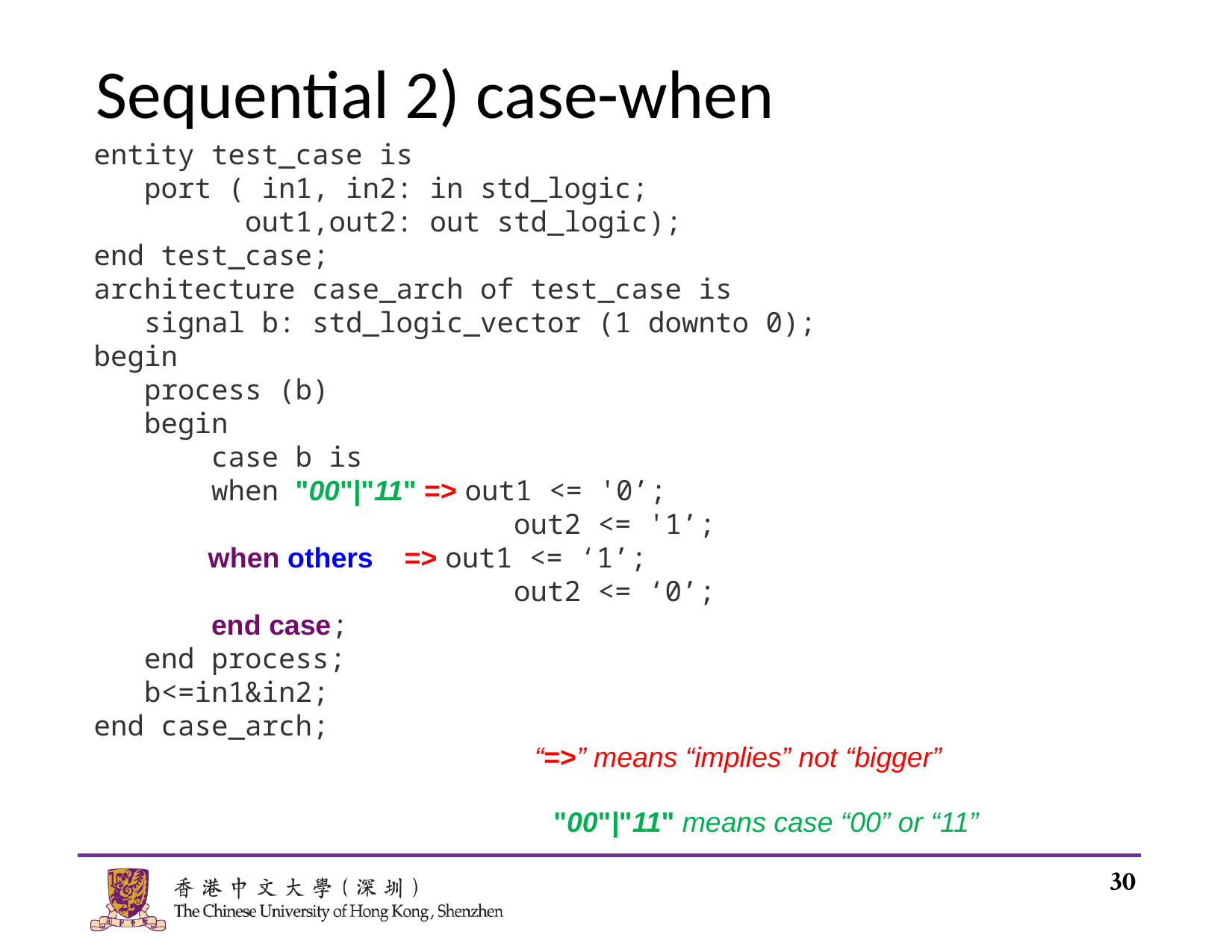

# Sequential 2) case-when
entity test_case is
   port ( in1, in2: in std_logic;
         out1,out2: out std_logic);
end test_case;
architecture case_arch of test_case is
   signal b: std_logic_vector (1 downto 0);
begin
   process (b)
   begin
       case b is
       when "00"|"11" => out1 <= '0’;
                         out2 <= '1’;
                  when others    => out1 <= ‘1’;
                         out2 <= ‘0’;
       end case;
   end process;
   b<=in1&in2;
end case_arch;

“=>” means “implies” not “bigger”

"00"|"11" means case “00” or “11”